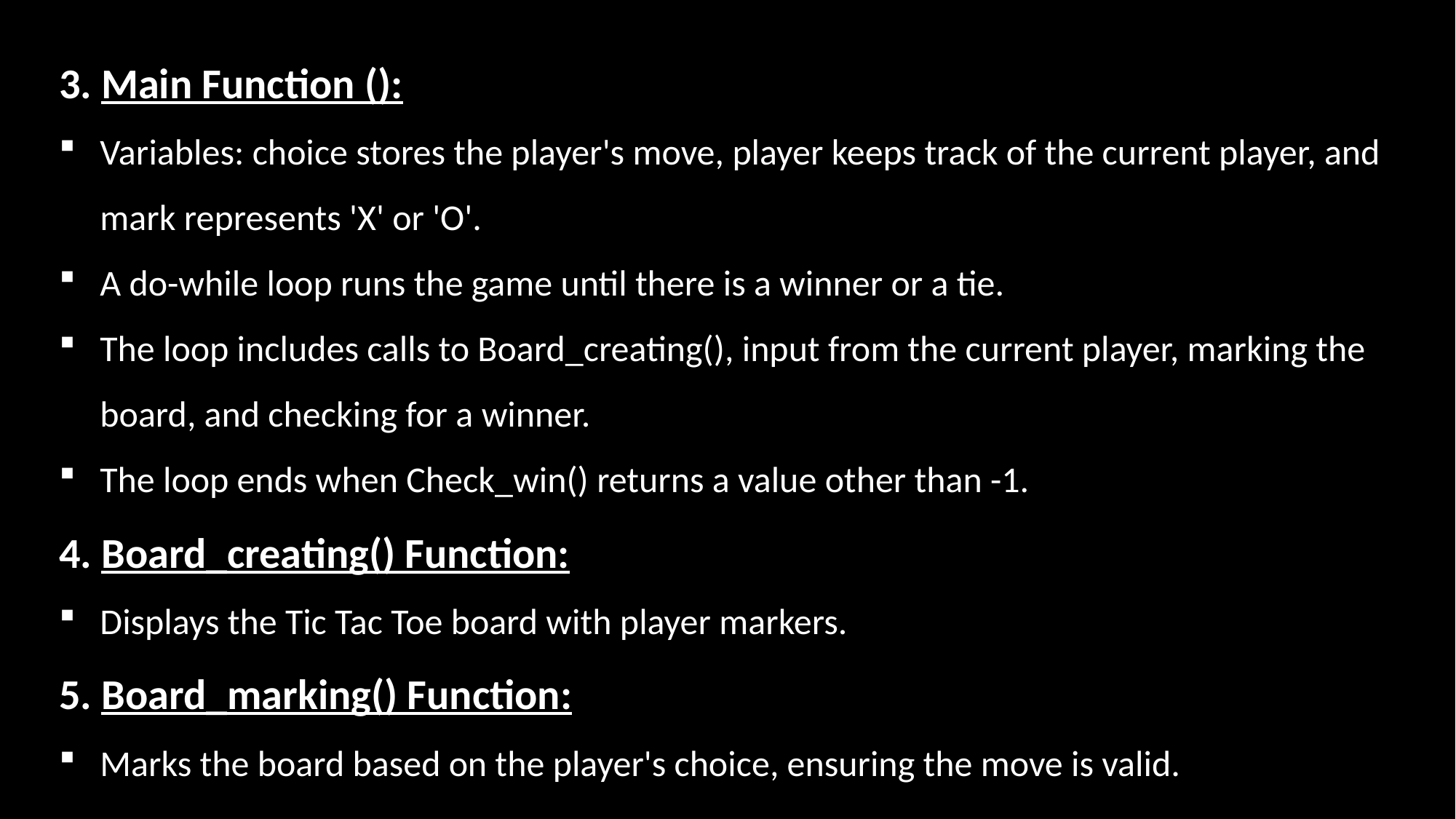

3. Main Function ():
Variables: choice stores the player's move, player keeps track of the current player, and mark represents 'X' or 'O'.
A do-while loop runs the game until there is a winner or a tie.
The loop includes calls to Board_creating(), input from the current player, marking the board, and checking for a winner.
The loop ends when Check_win() returns a value other than -1.
4. Board_creating() Function:
Displays the Tic Tac Toe board with player markers.
5. Board_marking() Function:
Marks the board based on the player's choice, ensuring the move is valid.